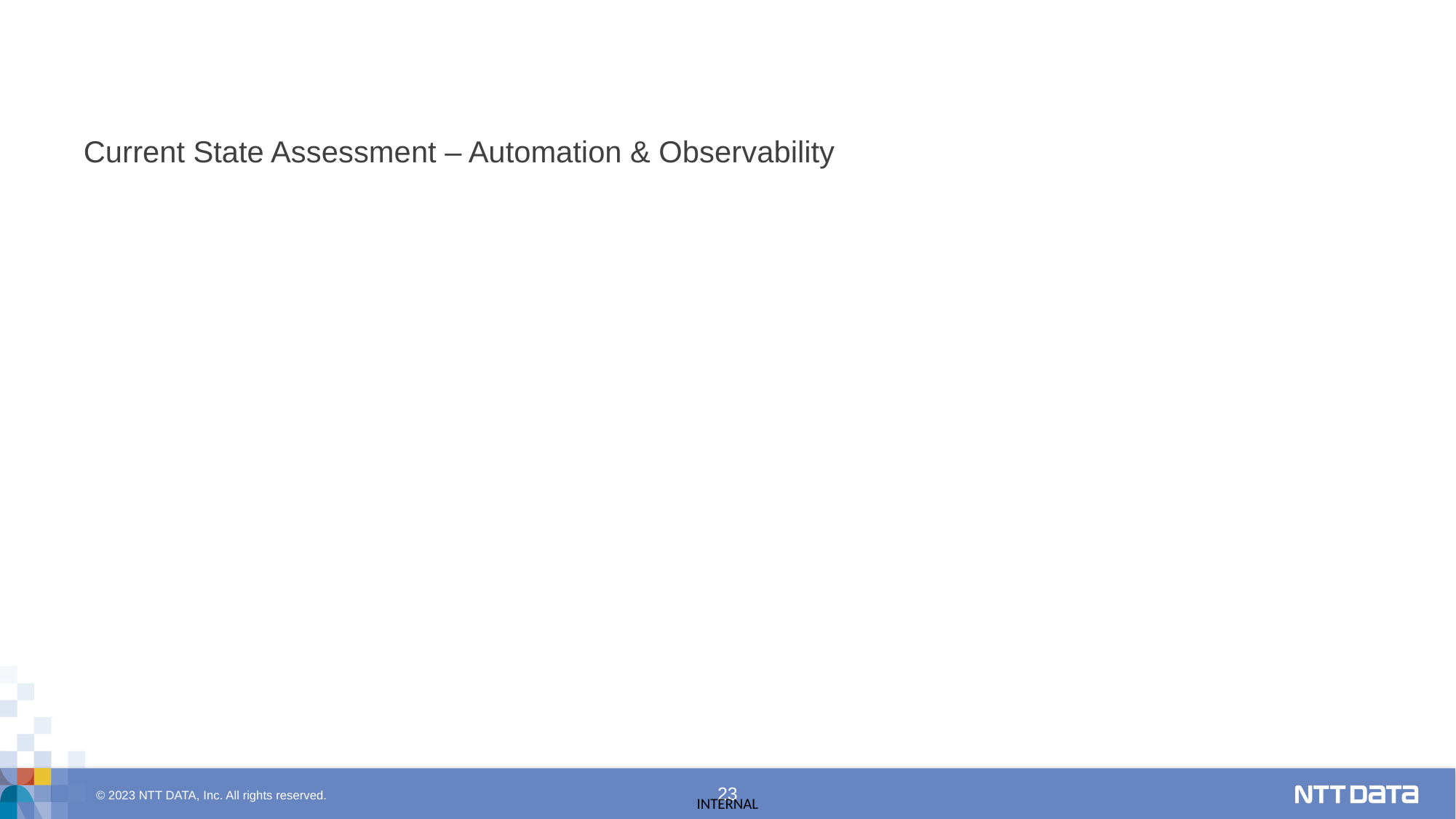

Current State Assessment – Automation & Observability